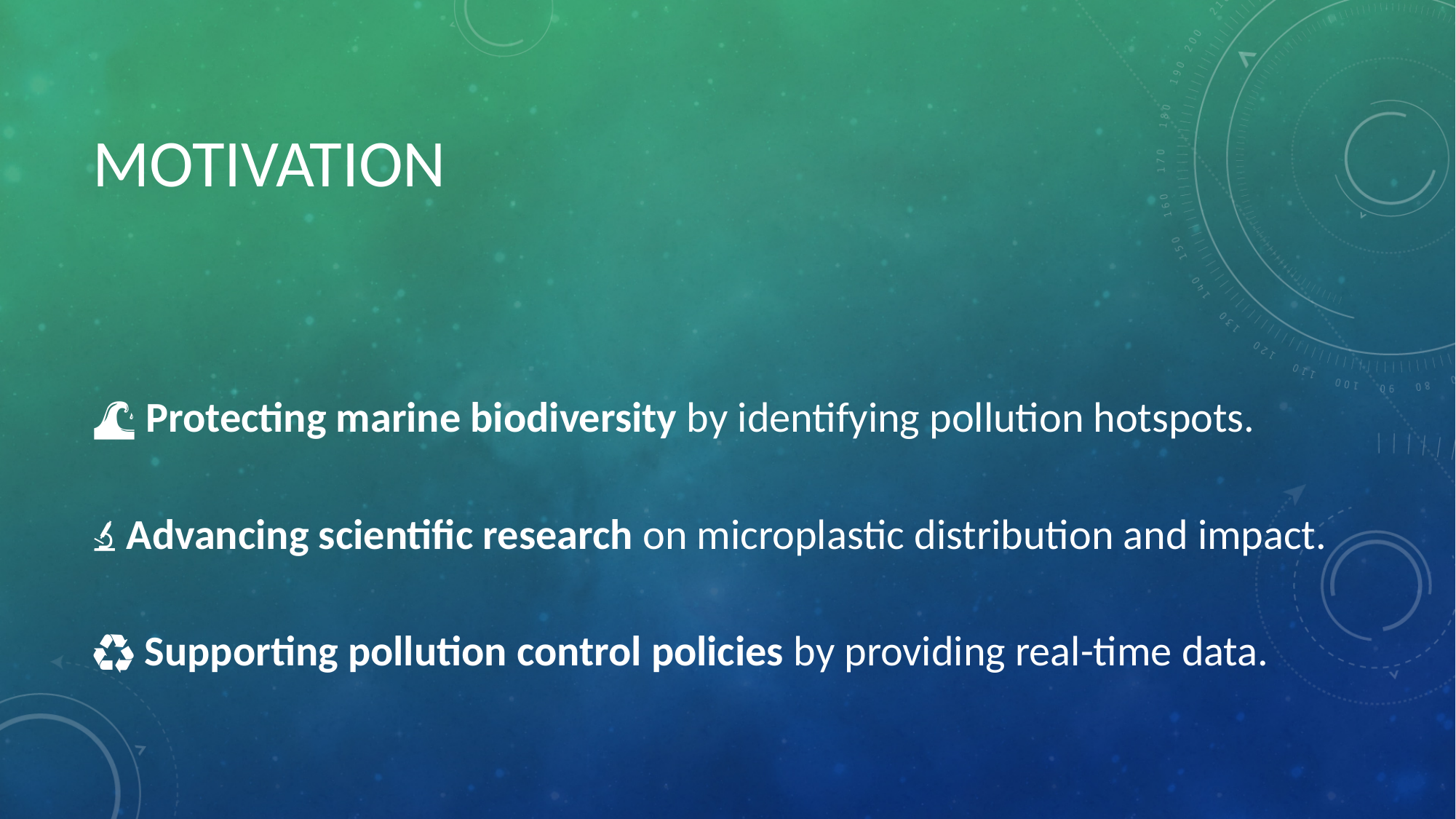

# MOTIVATION
🌊 Protecting marine biodiversity by identifying pollution hotspots.
🔬 Advancing scientific research on microplastic distribution and impact.
♻️ Supporting pollution control policies by providing real-time data.